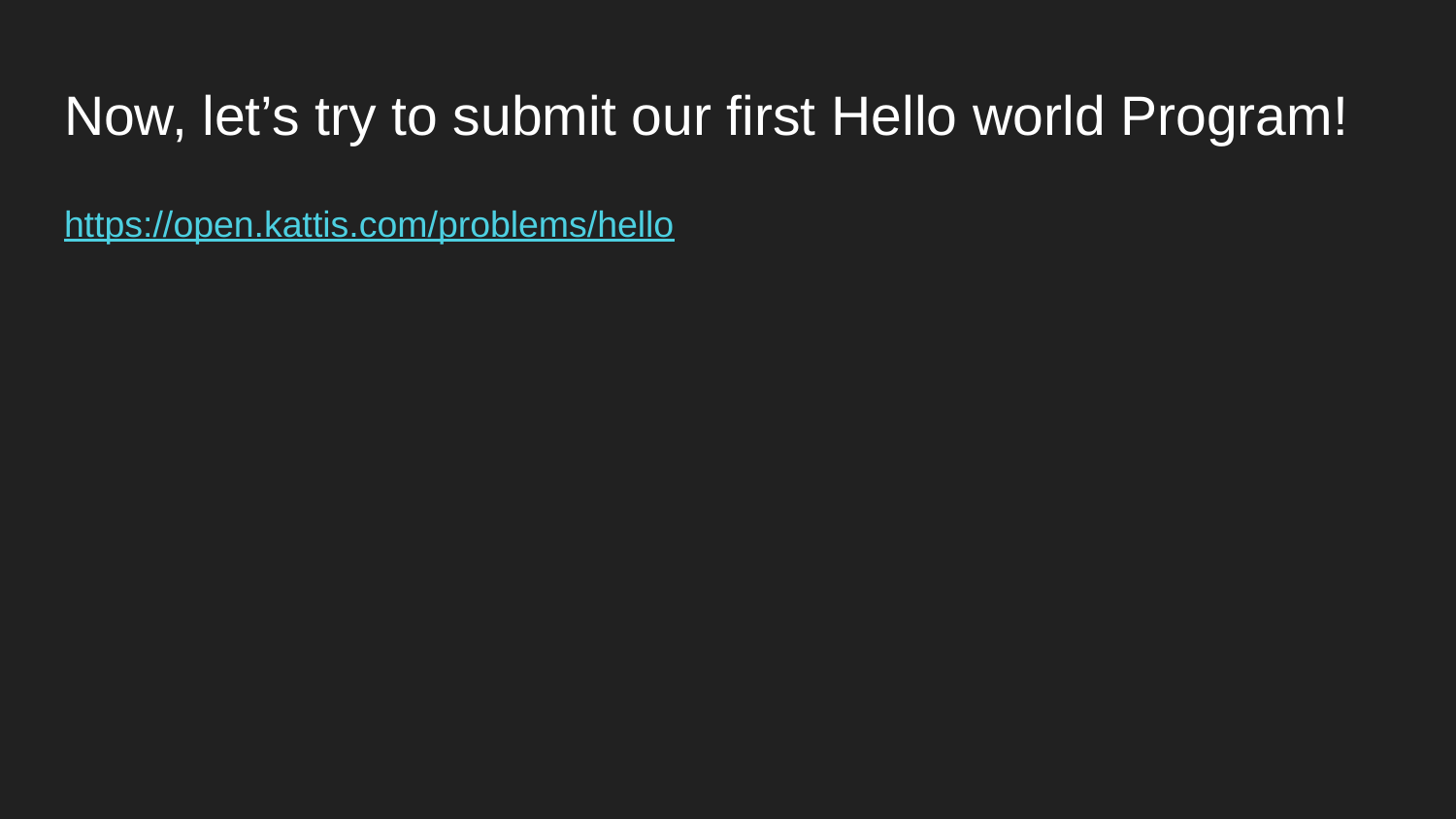

# Now, let’s try to submit our first Hello world Program!
https://open.kattis.com/problems/hello